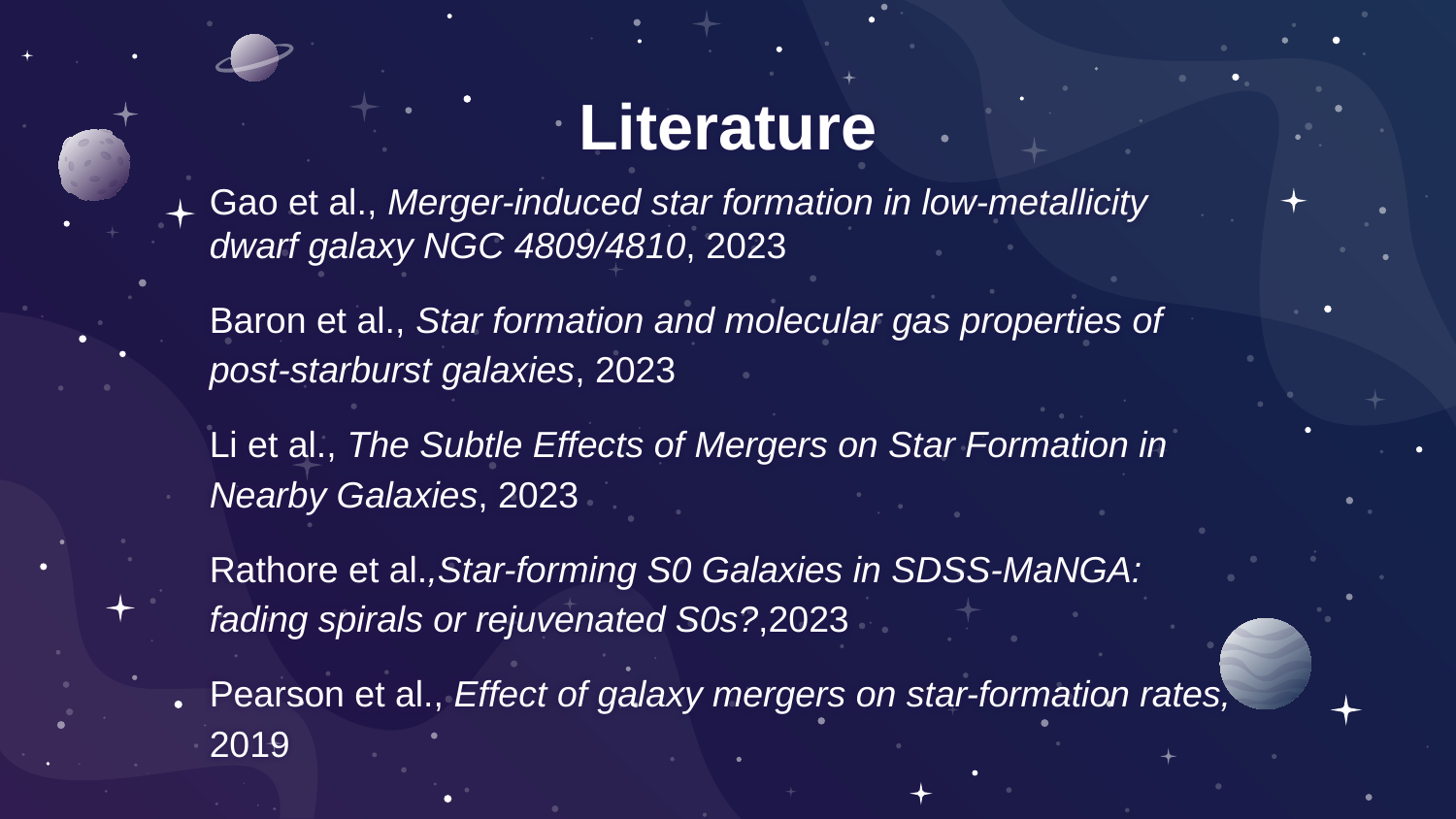

# Literature
Gao et al., Merger-induced star formation in low-metallicity dwarf galaxy NGC 4809/4810, 2023
Baron et al., Star formation and molecular gas properties of post-starburst galaxies, 2023
Li et al., The Subtle Effects of Mergers on Star Formation in Nearby Galaxies, 2023
Rathore et al.,Star-forming S0 Galaxies in SDSS-MaNGA: fading spirals or rejuvenated S0s?,2023
Pearson et al., Effect of galaxy mergers on star-formation rates, 2019